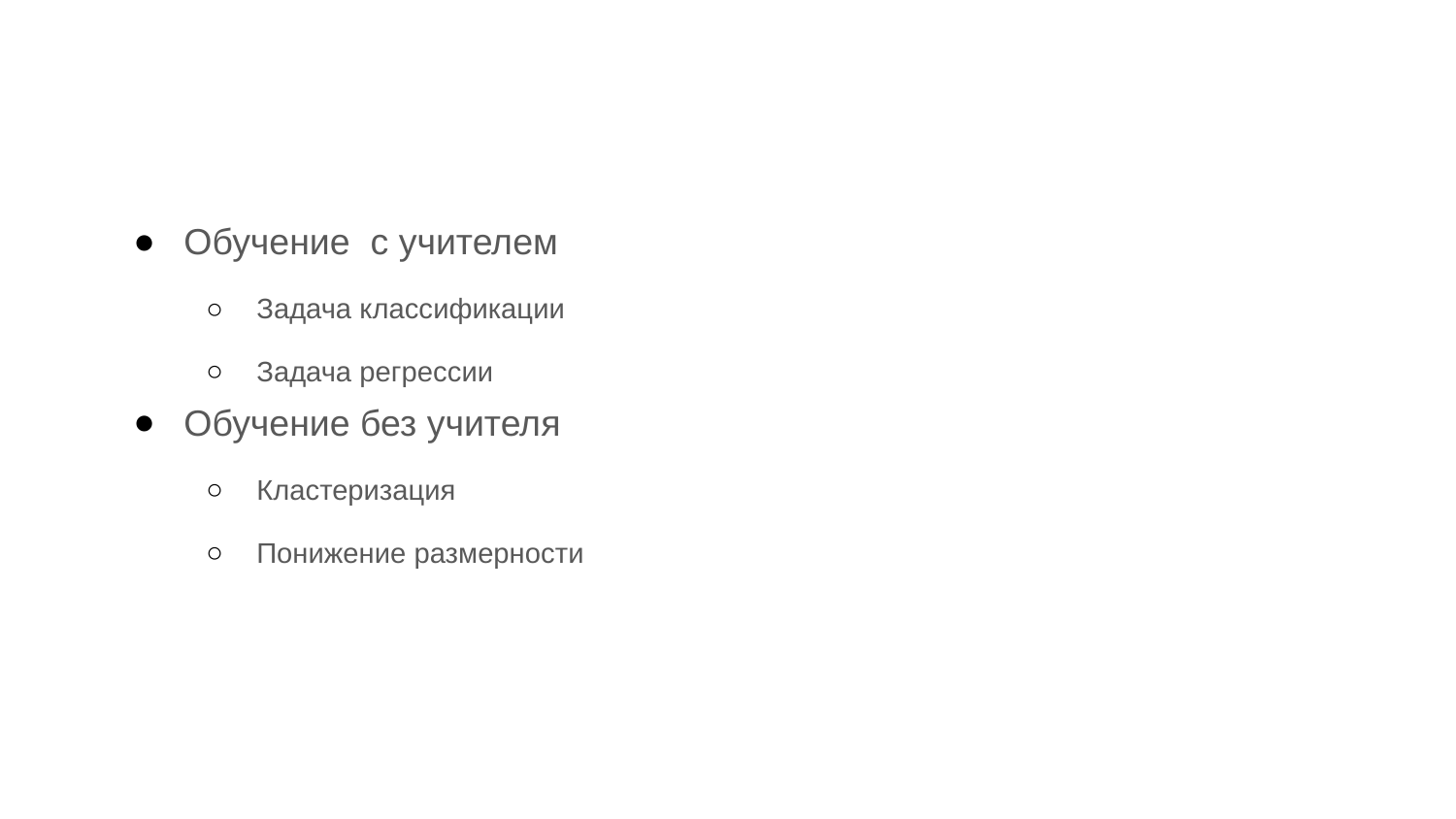

#
Обучение  с учителем
Задача классификации
Задача регрессии
Обучение без учителя
Кластеризация
Понижение размерности